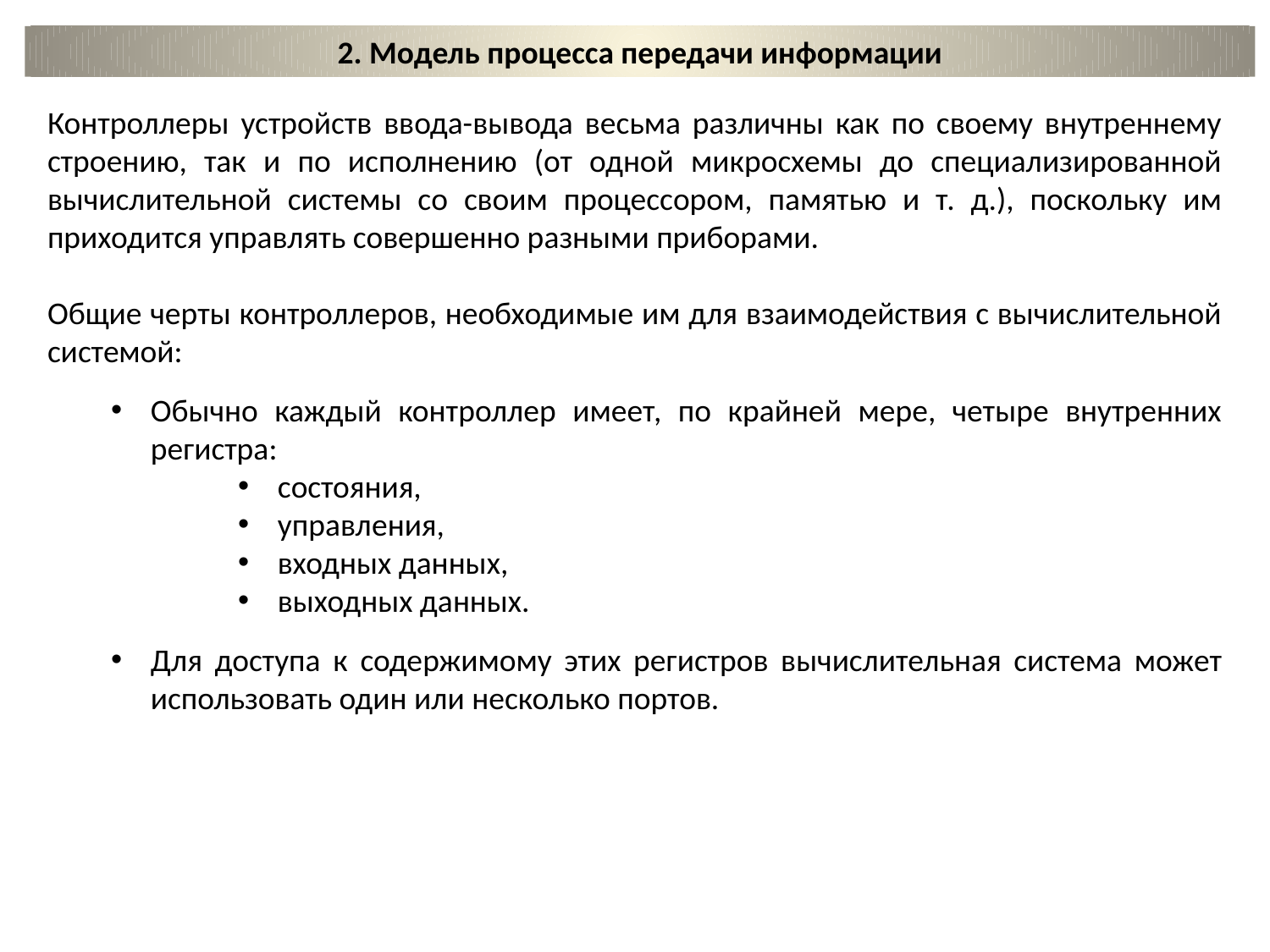

2. Модель процесса передачи информации
Контроллеры устройств ввода-вывода весьма различны как по своему внутреннему строению, так и по исполнению (от одной микросхемы до специализированной вычислительной системы со своим процессором, памятью и т. д.), поскольку им приходится управлять совершенно разными приборами.

Общие черты контроллеров, необходимые им для взаимодействия с вычислительной системой:
Обычно каждый контроллер имеет, по крайней мере, четыре внутренних регистра:
состояния,
управления,
входных данных,
выходных данных.
Для доступа к содержимому этих регистров вычислительная система может использовать один или несколько портов.